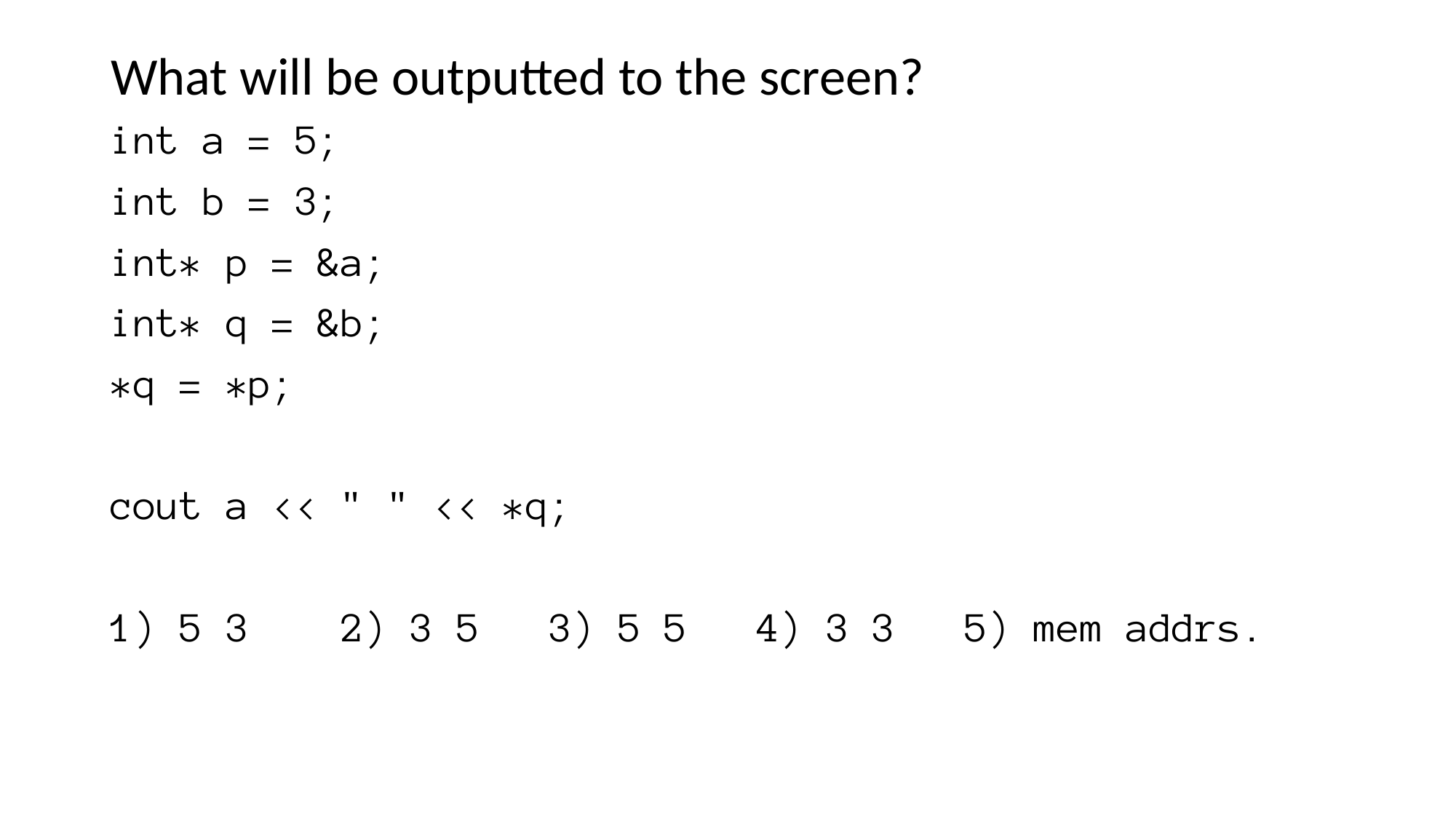

# What will be outputted to the screen?
int a = 5;
int b = 3;
int* p = &a;
int* q = &b;
*q = *p;

cout a << " " << *q;

1) 5 3    2) 3 5   3) 5 5   4) 3 3   5) mem addrs.